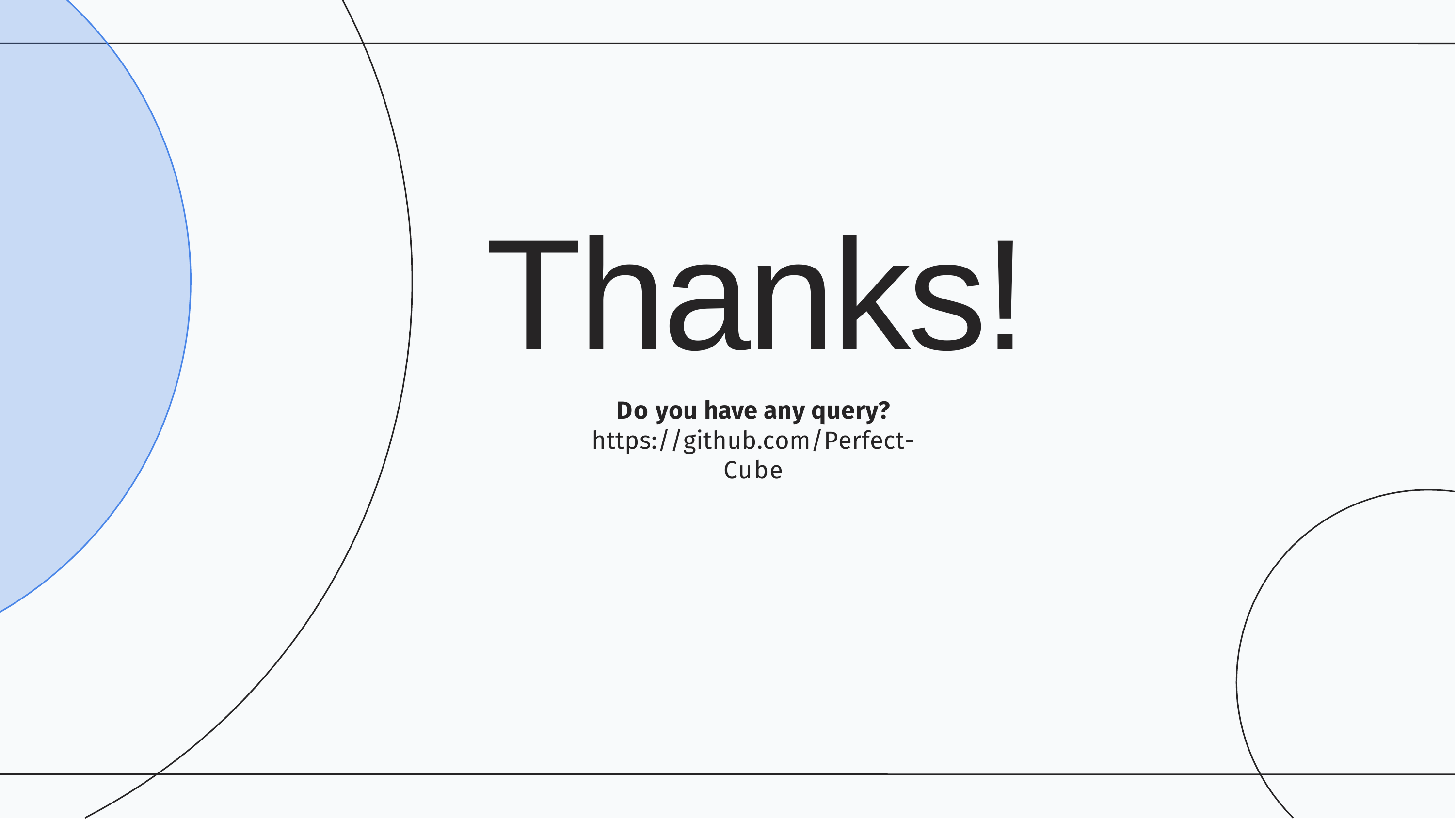

# Thanks!
Do you have any query? https://github.com/Perfect- Cube